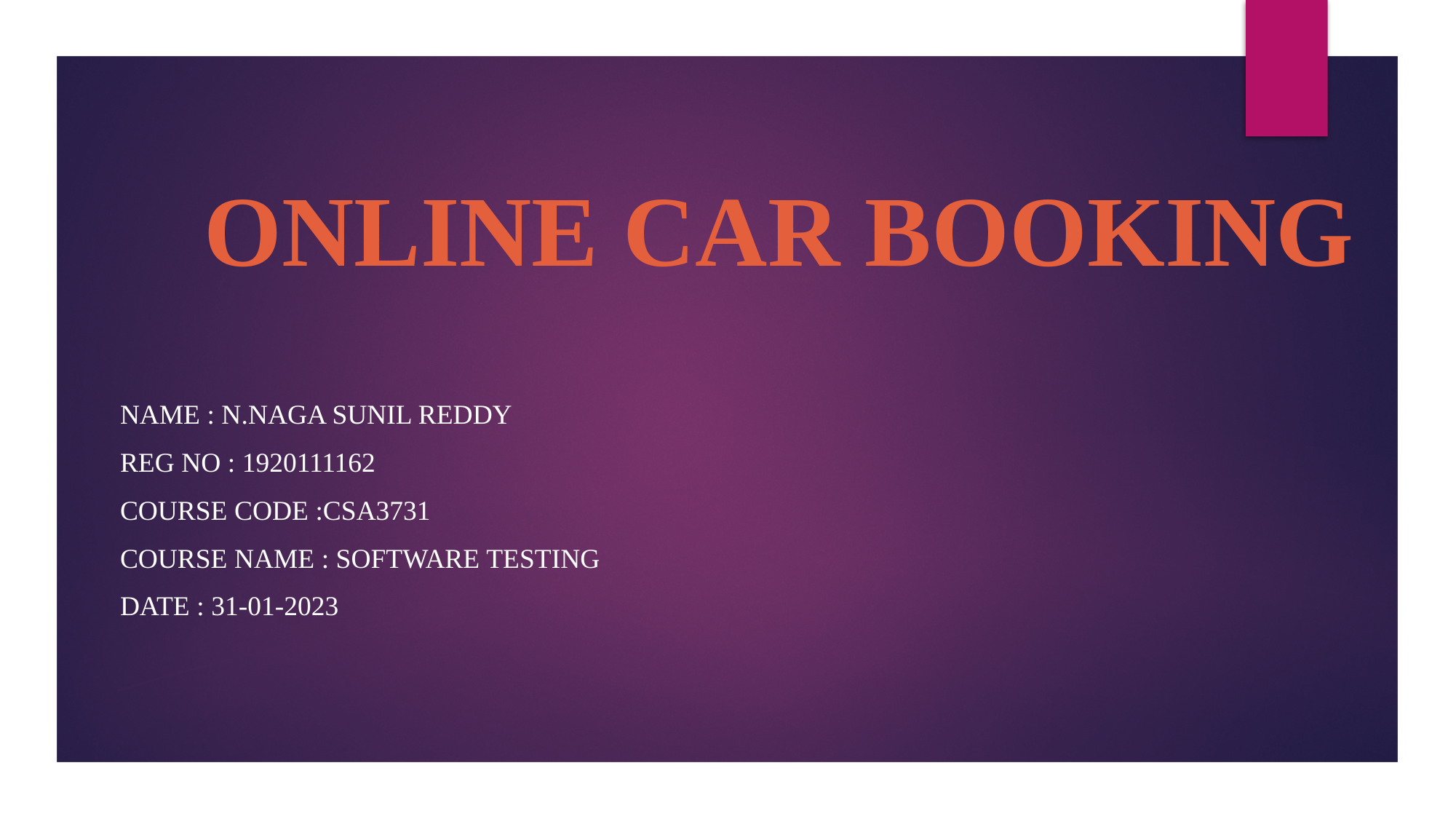

#

   ONLINE CAR BOOKING

Name : n.Naga sunil reddy
Reg no : 1920111162
Course code :Csa3731
Course name : software testing
Date : 31-01-2023